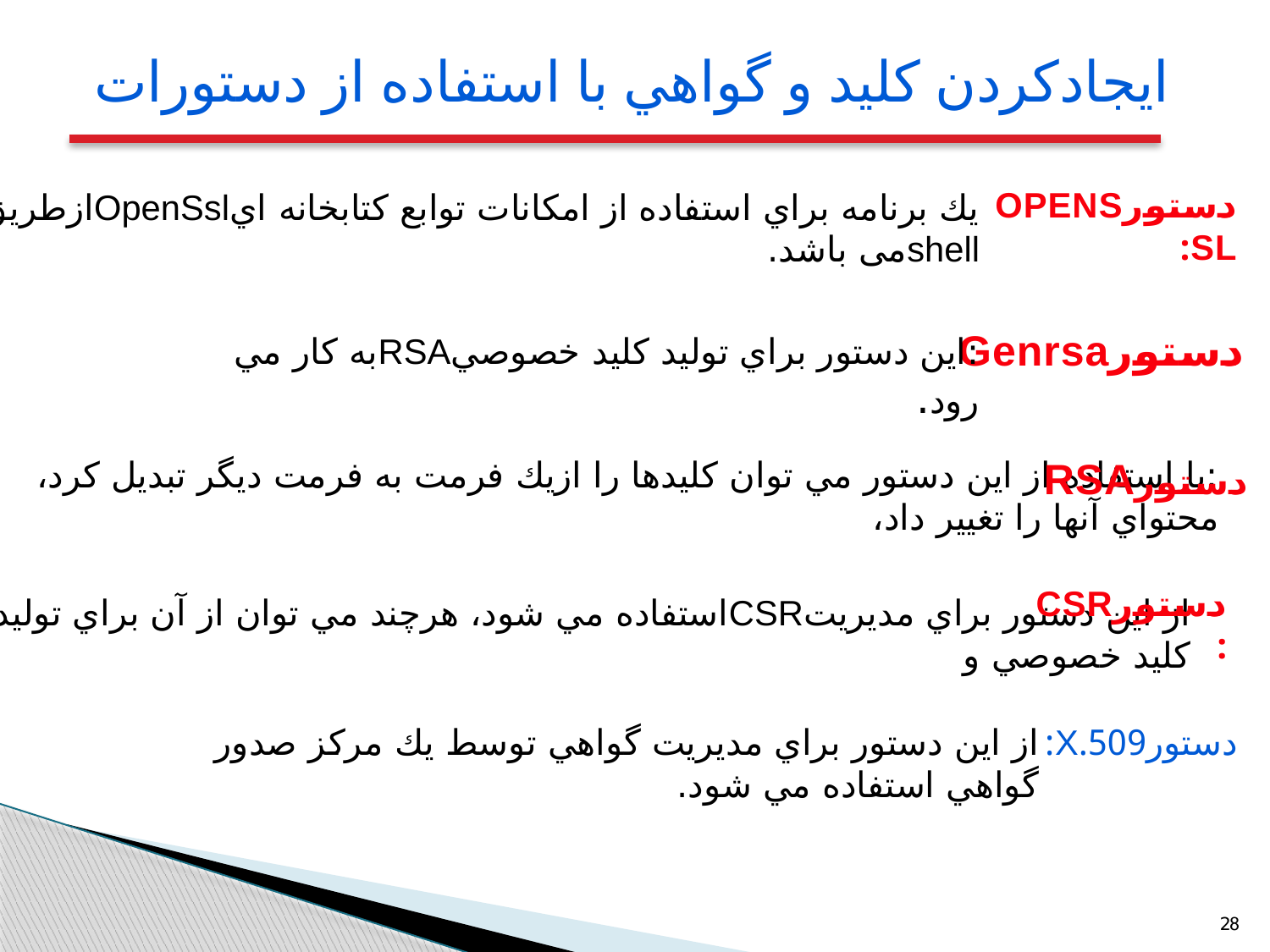

ايجادكردن كليد و گواهي با استفاده از دستورات
دستورOPENSSL:
يك برنامه براي استفاده از امكانات توابع كتابخانه ايOpenSslازطریق
shellمی باشد.
دستورGenrsa
:اين دستور براي توليد كليد خصوصيRSAبه كار مي رود.
:با استفاده از اين دستور مي توان كليدها را ازيك فرمت به فرمت ديگر تبديل كرد،
محتواي آنها را تغيير داد،
دستورRSA
دستورCSR:
از اين دستور براي مديريتCSRاستفاده مي شود، هرچند مي توان از آن براي توليد
كليد خصوصي و
از اين دستور براي مديريت گواهي توسط يك مركز صدور گواهي استفاده مي شود.
دستور509.X:
28